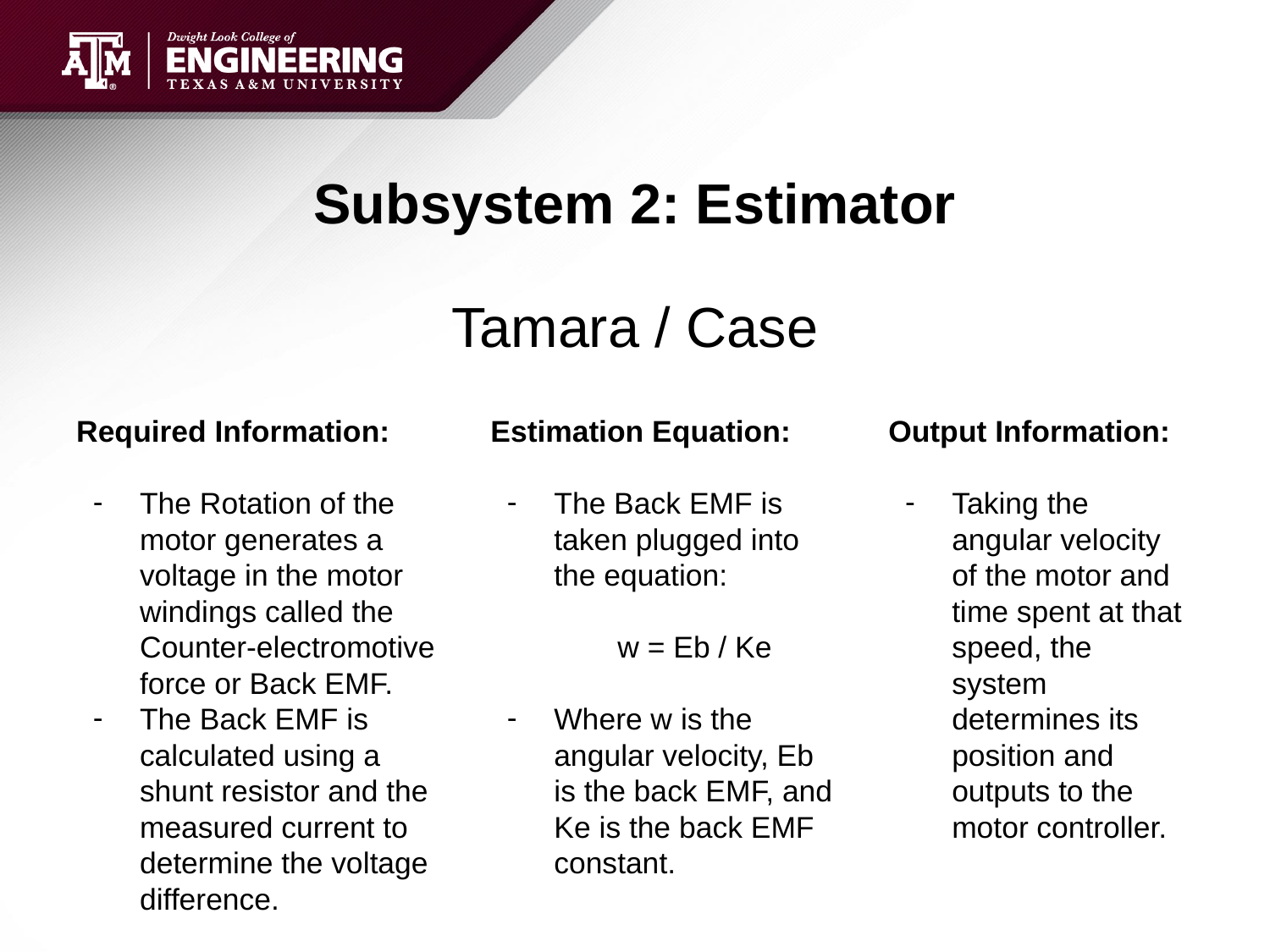

# Subsystem 2: Estimator
Tamara / Case

Required Information:

The Rotation of the motor generates a voltage in the motor windings called the Counter-electromotive force or Back EMF.
The Back EMF is calculated using a shunt resistor and the measured current to determine the voltage difference.
Estimation Equation:

The Back EMF is taken plugged into the equation:

	w = Eb / Ke

Where w is the angular velocity, Eb is the back EMF, and Ke is the back EMF constant.
Output Information:

Taking the angular velocity of the motor and time spent at that speed, the system determines its position and outputs to the motor controller.